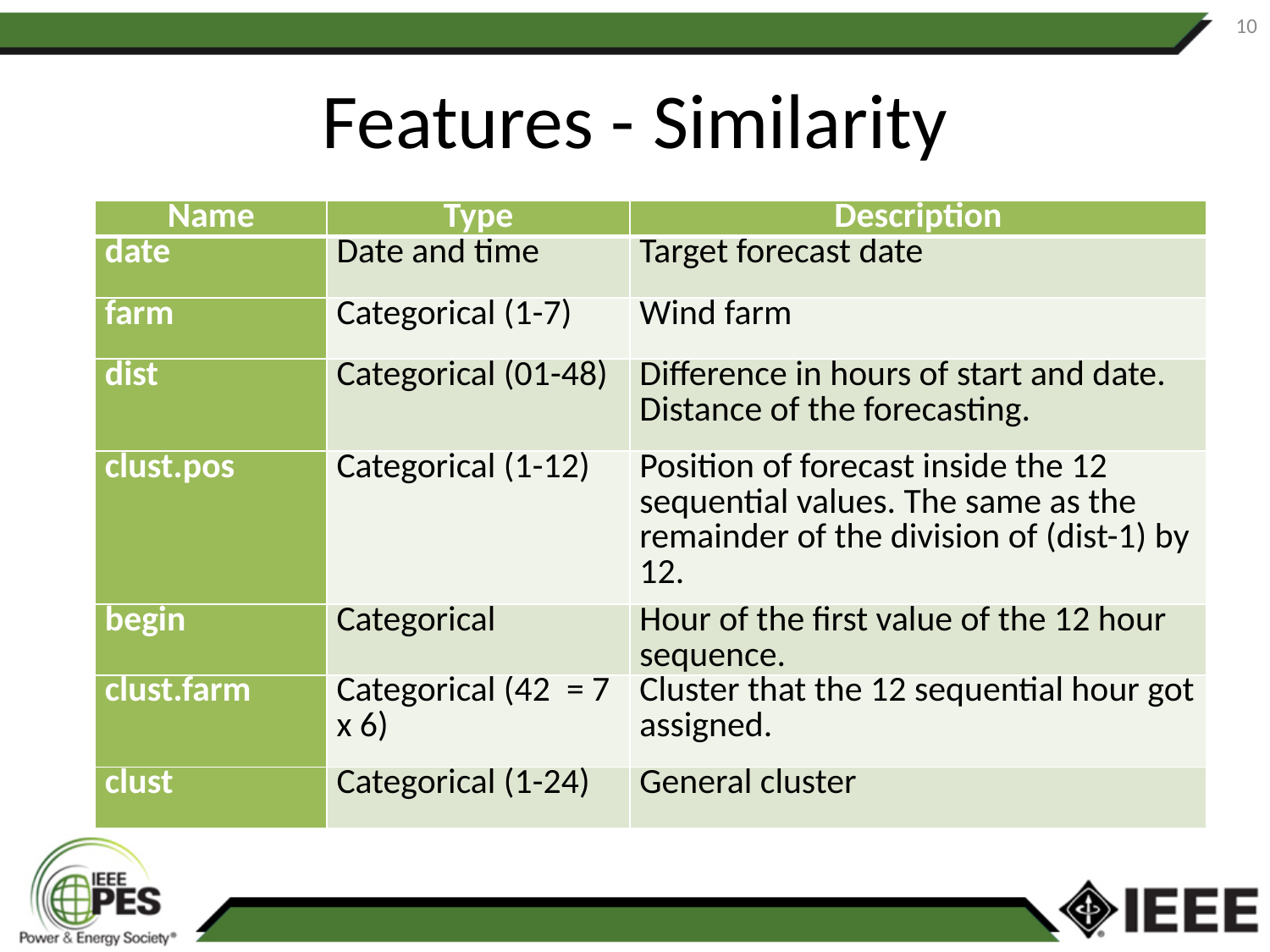

10
# Features - Similarity
| Name | Type | Description |
| --- | --- | --- |
| date | Date and time | Target forecast date |
| farm | Categorical (1-7) | Wind farm |
| dist | Categorical (01-48) | Difference in hours of start and date. Distance of the forecasting. |
| clust.pos | Categorical (1-12) | Position of forecast inside the 12 sequential values. The same as the remainder of the division of (dist-1) by 12. |
| begin | Categorical | Hour of the first value of the 12 hour sequence. |
| clust.farm | Categorical (42 = 7 x 6) | Cluster that the 12 sequential hour got assigned. |
| clust | Categorical (1-24) | General cluster |